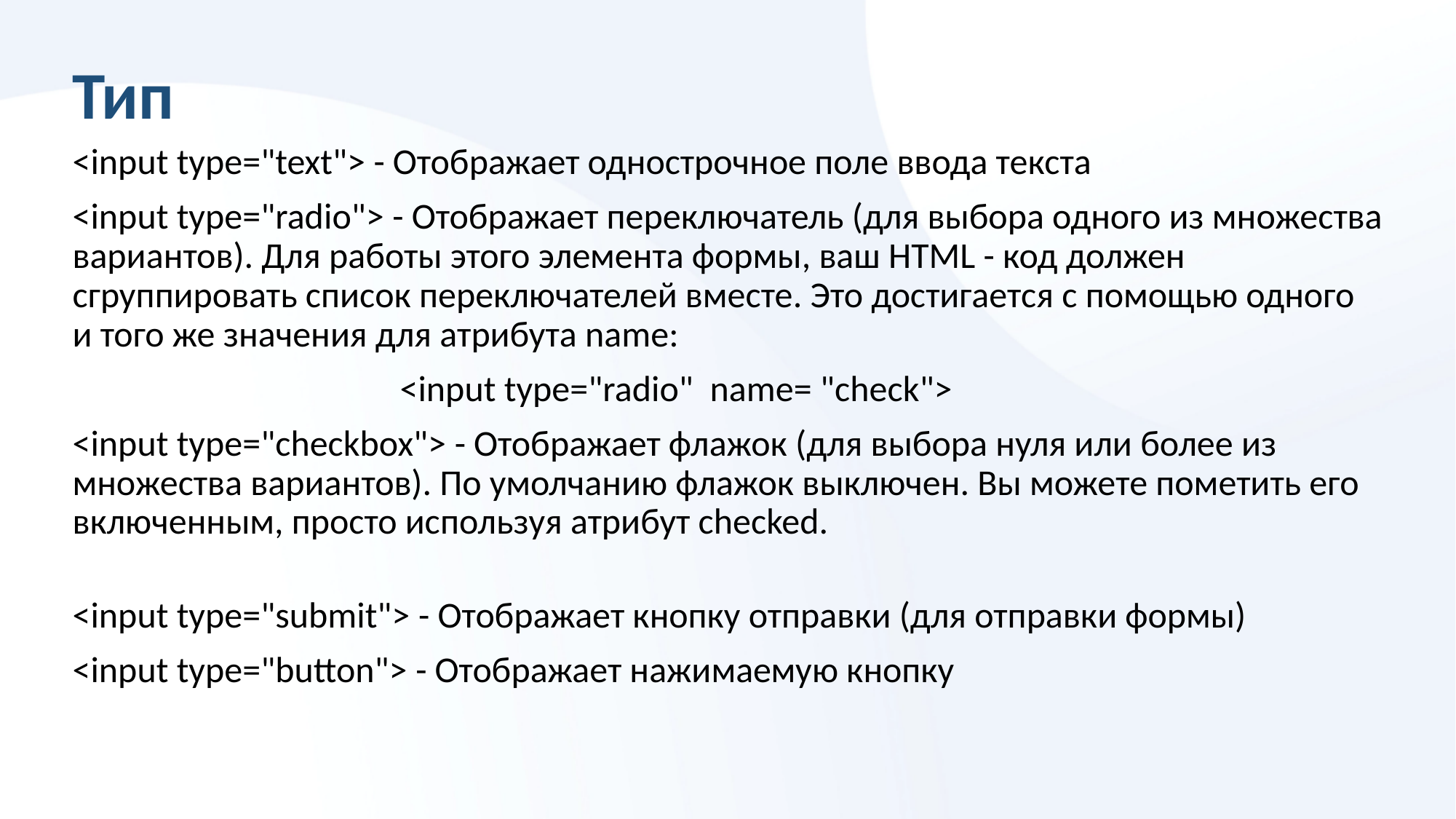

# Тип
<input type="text"> - Отображает однострочное поле ввода текста
<input type="radio"> - Отображает переключатель (для выбора одного из множества вариантов). Для работы этого элемента формы, ваш HTML - код должен сгруппировать список переключателей вместе. Это достигается с помощью одного и того же значения для атрибута name:
			<input type="radio"  name= "сheck">
<input type="checkbox"> - Отображает флажок (для выбора нуля или более из множества вариантов). По умолчанию флажок выключен. Вы можете пометить его включенным, просто используя атрибут checked.
<input type="submit"> - Отображает кнопку отправки (для отправки формы)
<input type="button"> - Отображает нажимаемую кнопку